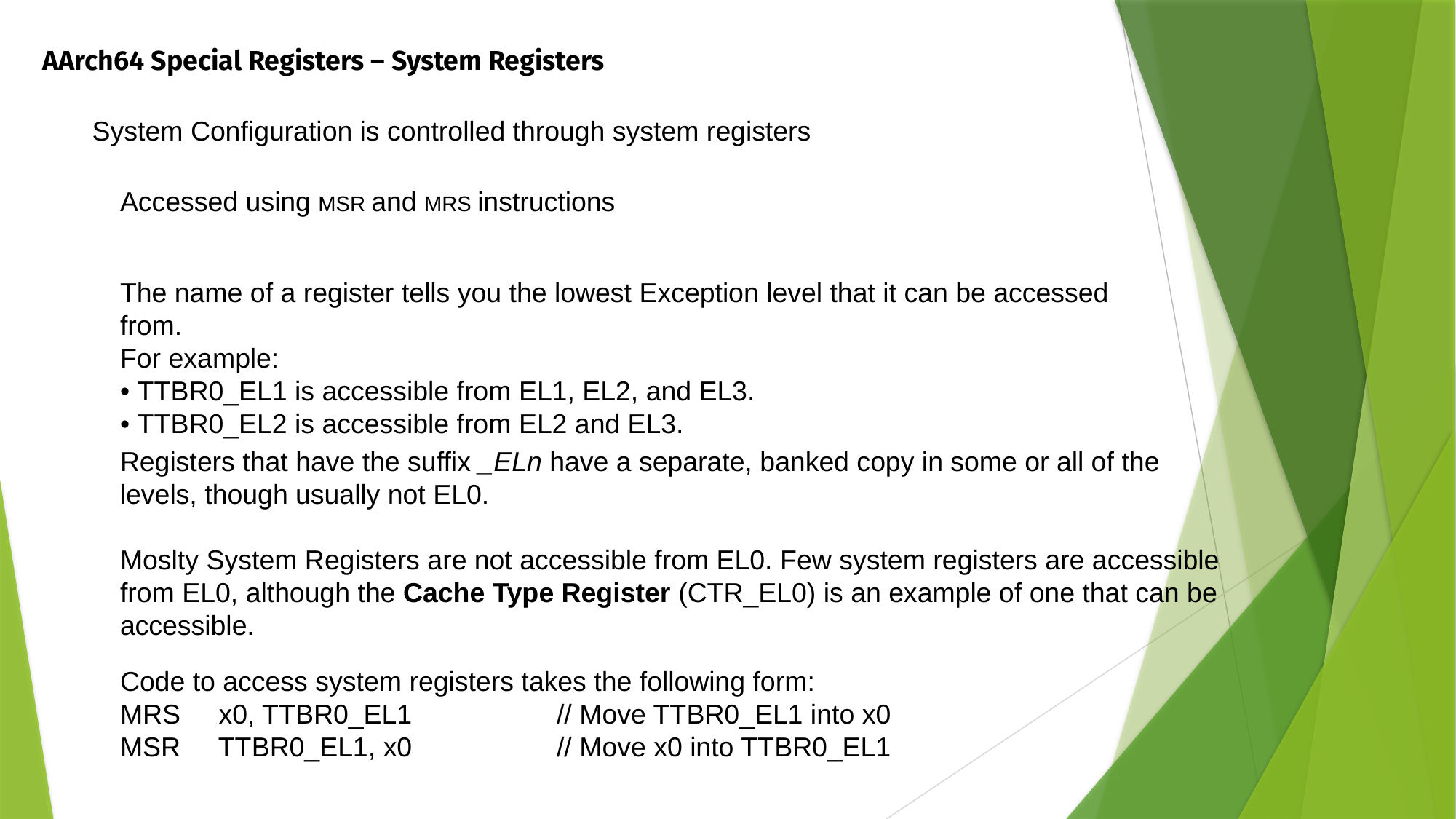

AArch64 Special Registers – System Registers
System Configuration is controlled through system registers
Accessed using MSR and MRS instructions
The name of a register tells you the lowest Exception level that it can be accessed from.
For example:
• TTBR0_EL1 is accessible from EL1, EL2, and EL3.
• TTBR0_EL2 is accessible from EL2 and EL3.
Registers that have the suffix _ELn have a separate, banked copy in some or all of the levels, though usually not EL0.

Moslty System Registers are not accessible from EL0. Few system registers are accessible from EL0, although the Cache Type Register (CTR_EL0) is an example of one that can be accessible.

Code to access system registers takes the following form:
MRS     x0, TTBR0_EL1 		// Move TTBR0_EL1 into x0
MSR     TTBR0_EL1, x0 		// Move x0 into TTBR0_EL1